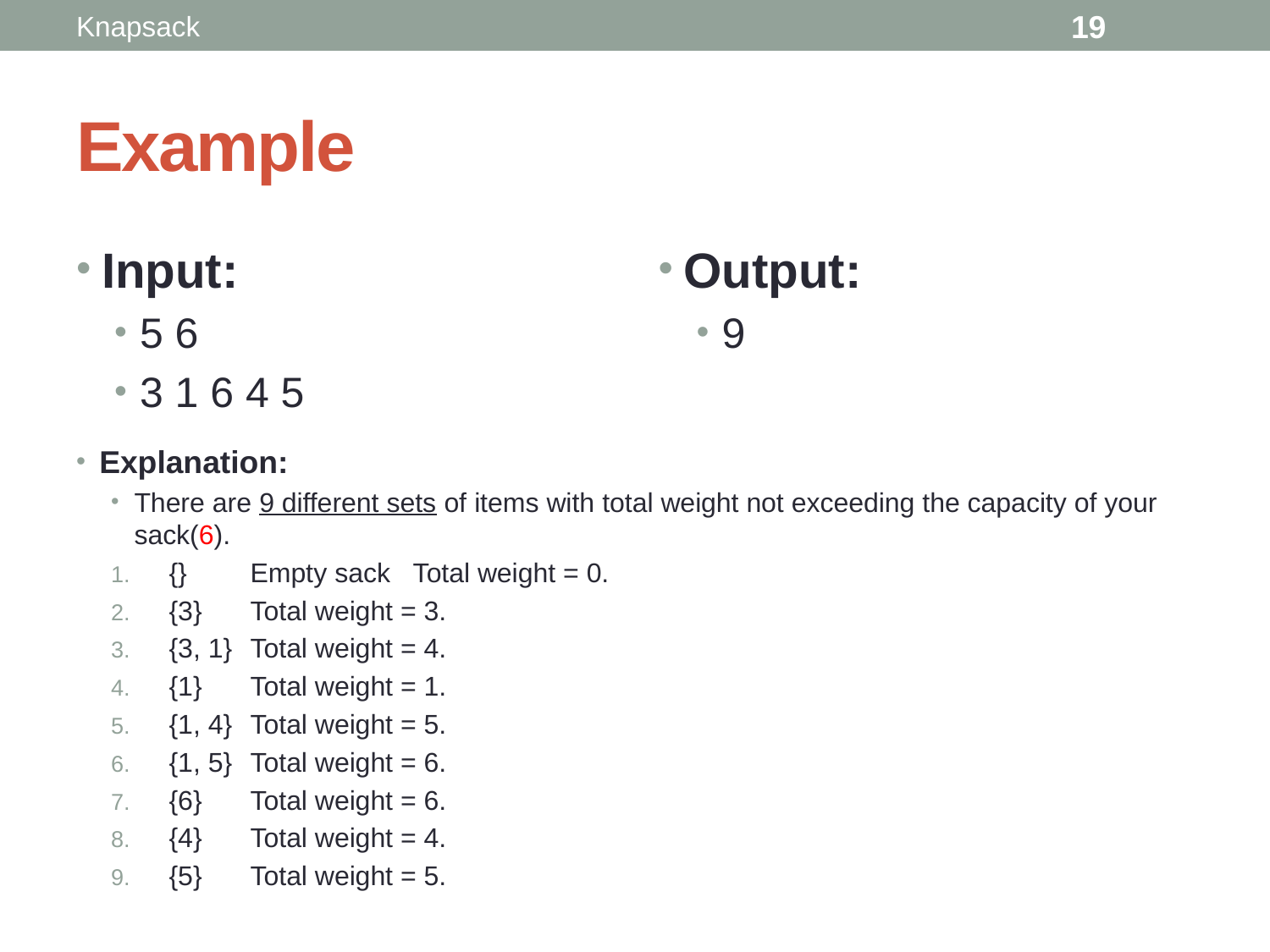

Knapsack
19
# Example
Input:
5 6
3 1 6 4 5
Output:
9
Explanation:
There are 9 different sets of items with total weight not exceeding the capacity of your sack(6).
{}		Empty sack	Total weight = 0.
{3}			Total weight = 3.
{3, 1}			Total weight = 4.
{1}			Total weight = 1.
{1, 4}			Total weight = 5.
{1, 5}			Total weight = 6.
{6}			Total weight = 6.
{4}			Total weight = 4.
{5}			Total weight = 5.